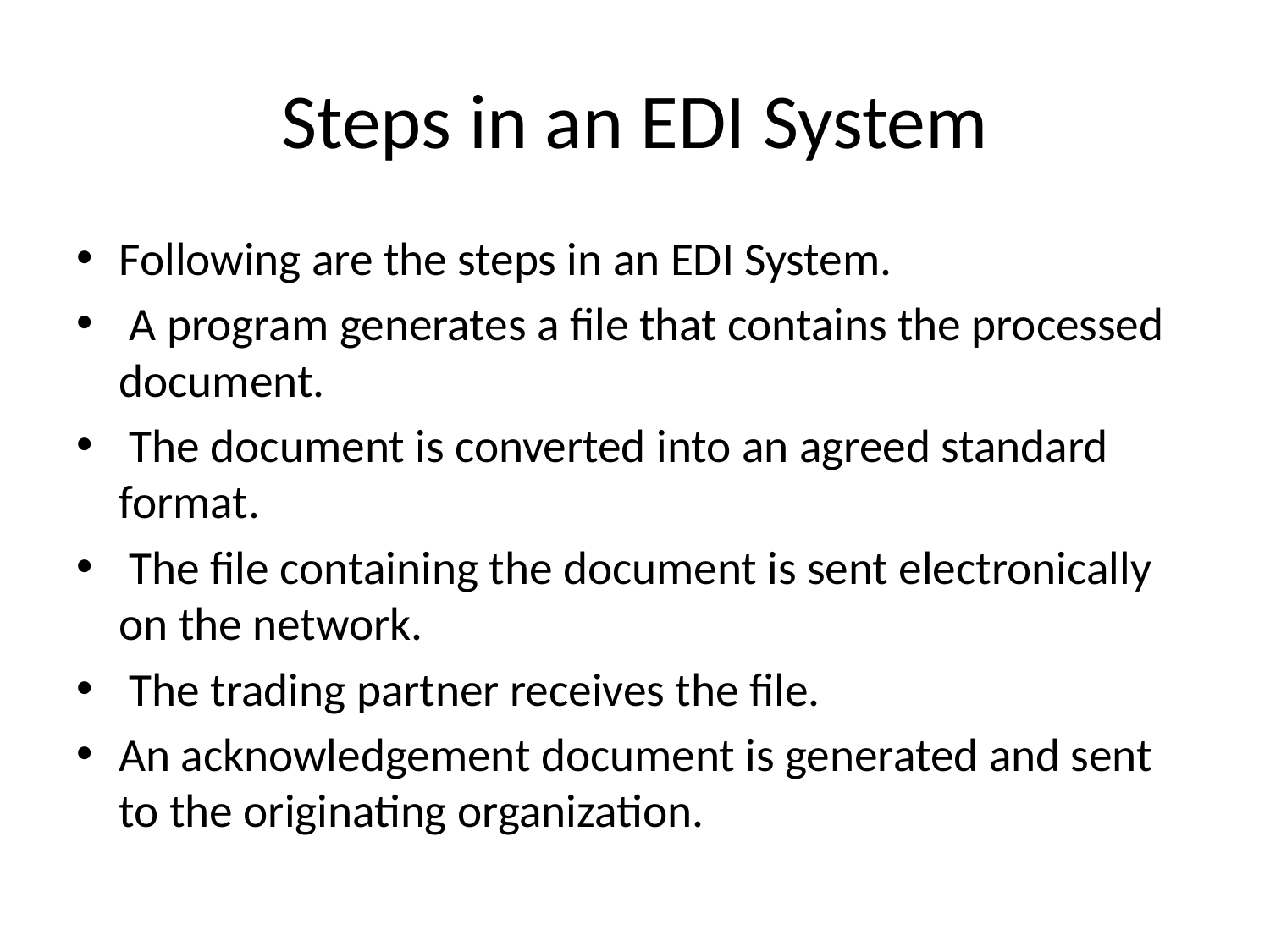

# Steps in an EDI System
Following are the steps in an EDI System.
 A program generates a file that contains the processed document.
 The document is converted into an agreed standard format.
 The file containing the document is sent electronically on the network.
 The trading partner receives the file.
An acknowledgement document is generated and sent to the originating organization.